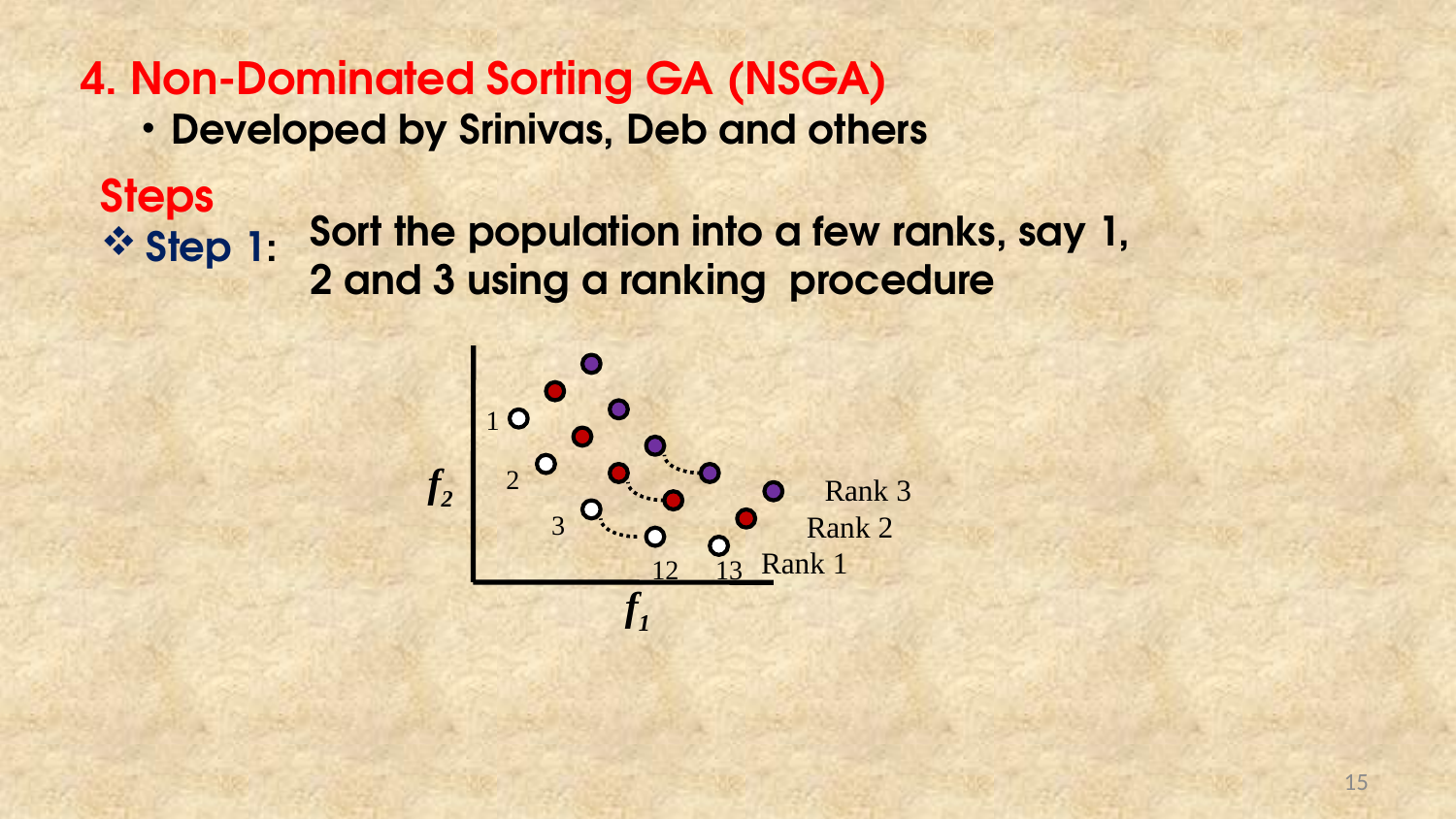

4. Non-Dominated Sorting GA (NSGA)
 Developed by Srinivas, Deb and others
Steps
Step 1:
Sort the population into a few ranks, say 1,  2 and 3 using a ranking  procedure

1

f2
2

Rank 3

3

Rank 2

Rank 1
12
13
f1
15